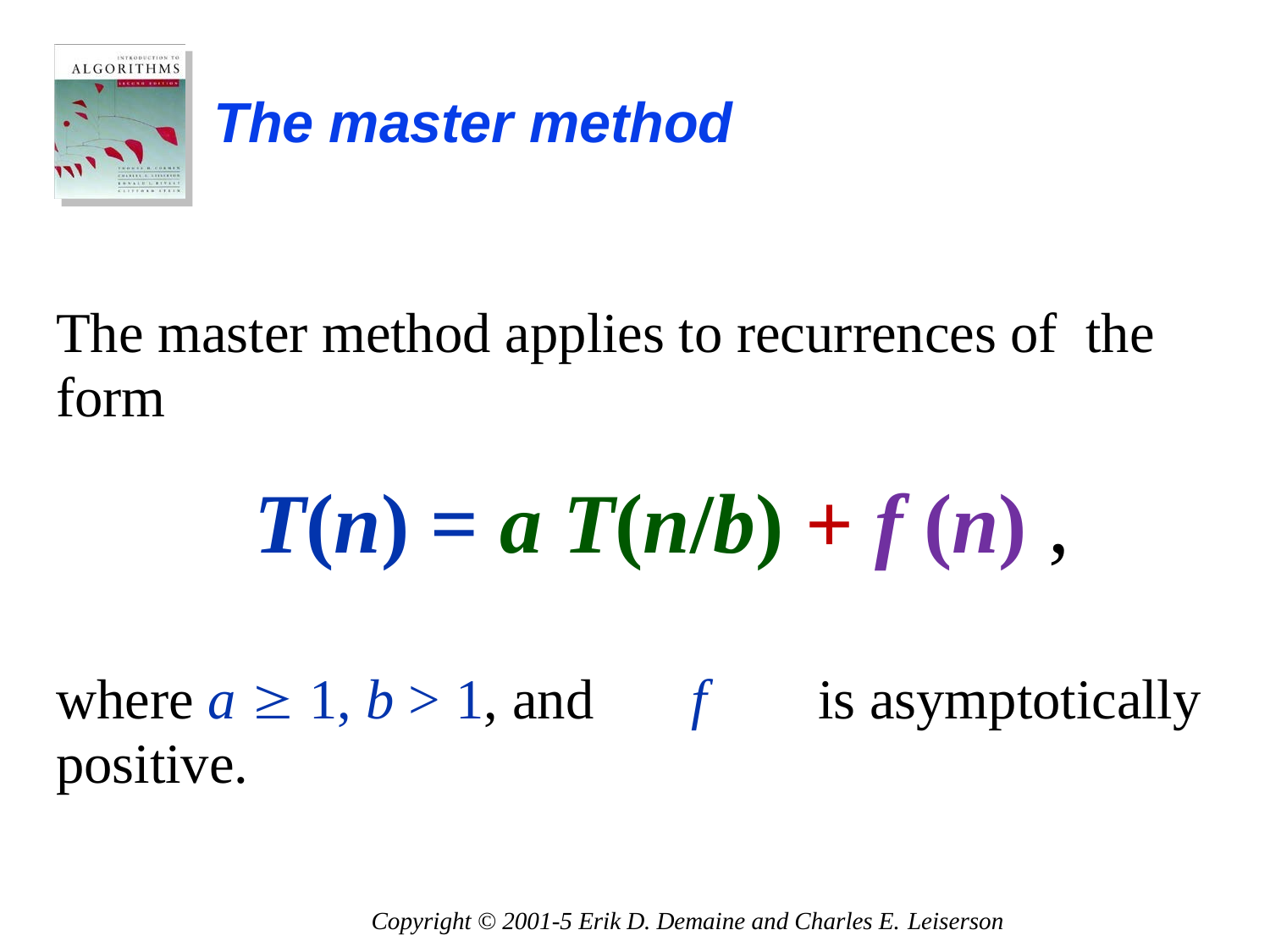

# The master method
The master method applies to recurrences of  the form

T(n) = a T(n/b) + f (n) ,

where a ≥ 1, b > 1, and	f	is asymptotically  positive.
Copyright © 2001-5 Erik D. Demaine and Charles E. Leiserson